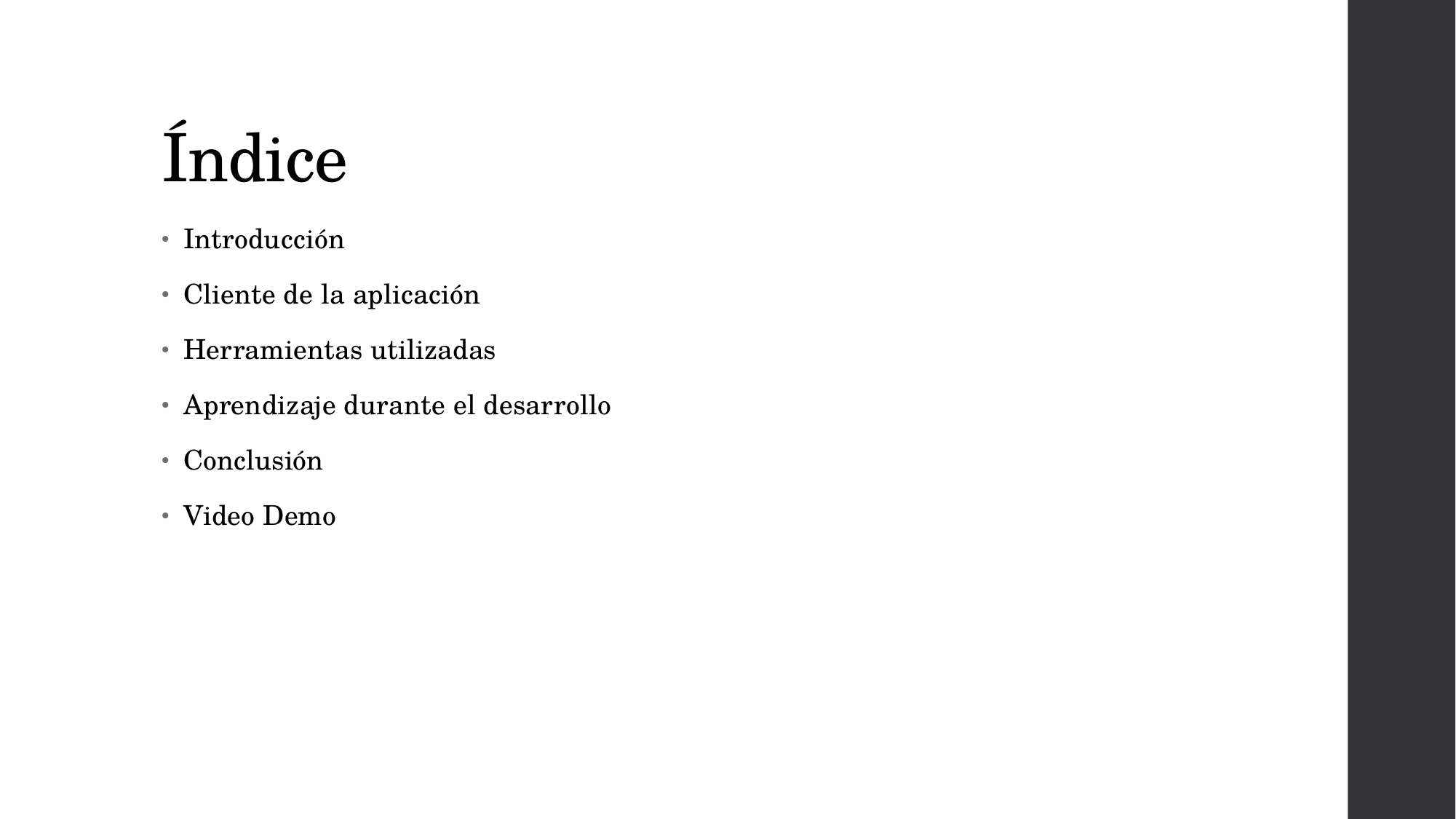

# Índice
Introducción
Cliente de la aplicación
Herramientas utilizadas
Aprendizaje durante el desarrollo
Conclusión
Video Demo